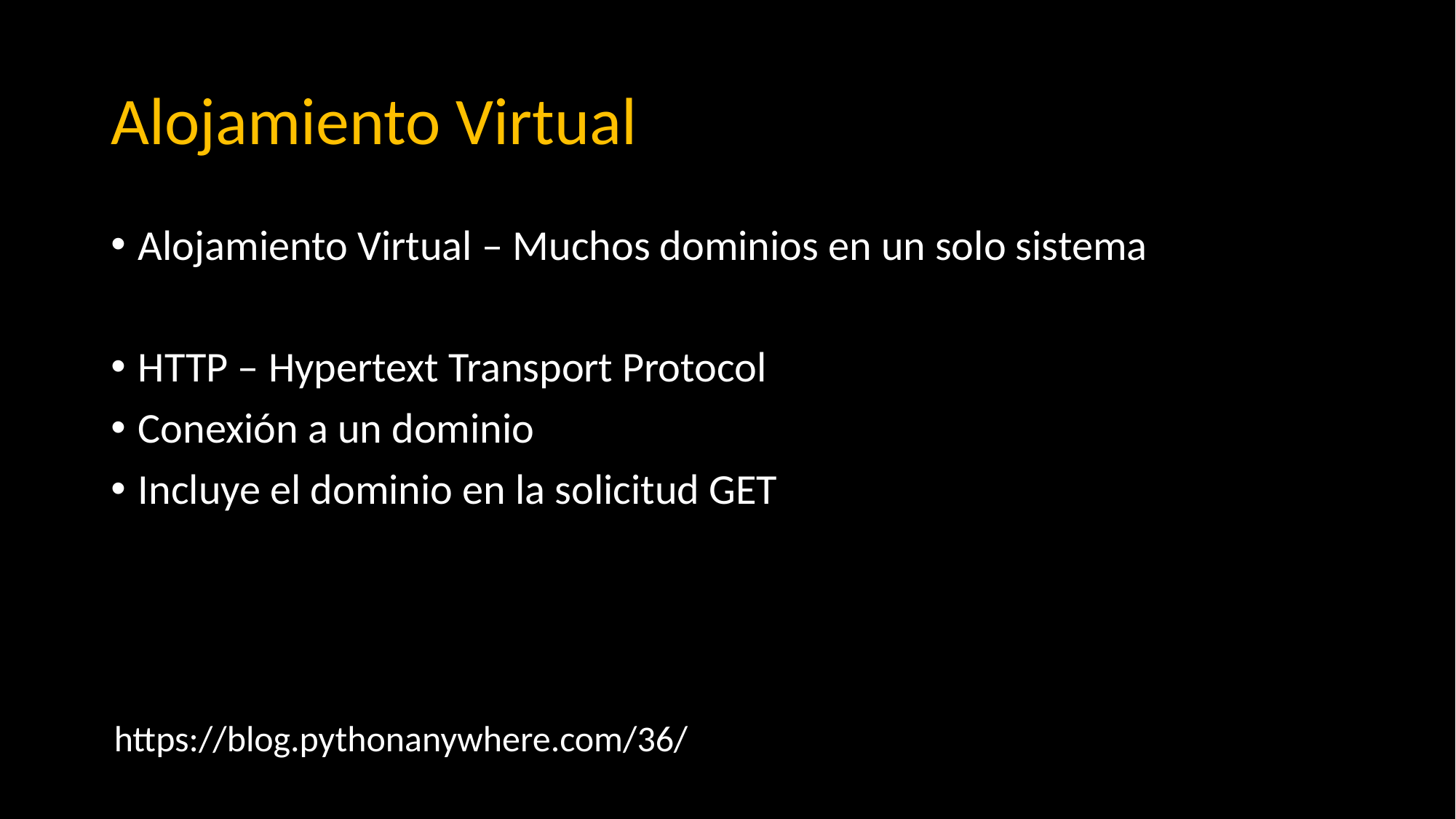

# Alojamiento Virtual
Alojamiento Virtual – Muchos dominios en un solo sistema

HTTP – Hypertext Transport Protocol
Conexión a un dominio
Incluye el dominio en la solicitud GET
https://blog.pythonanywhere.com/36/